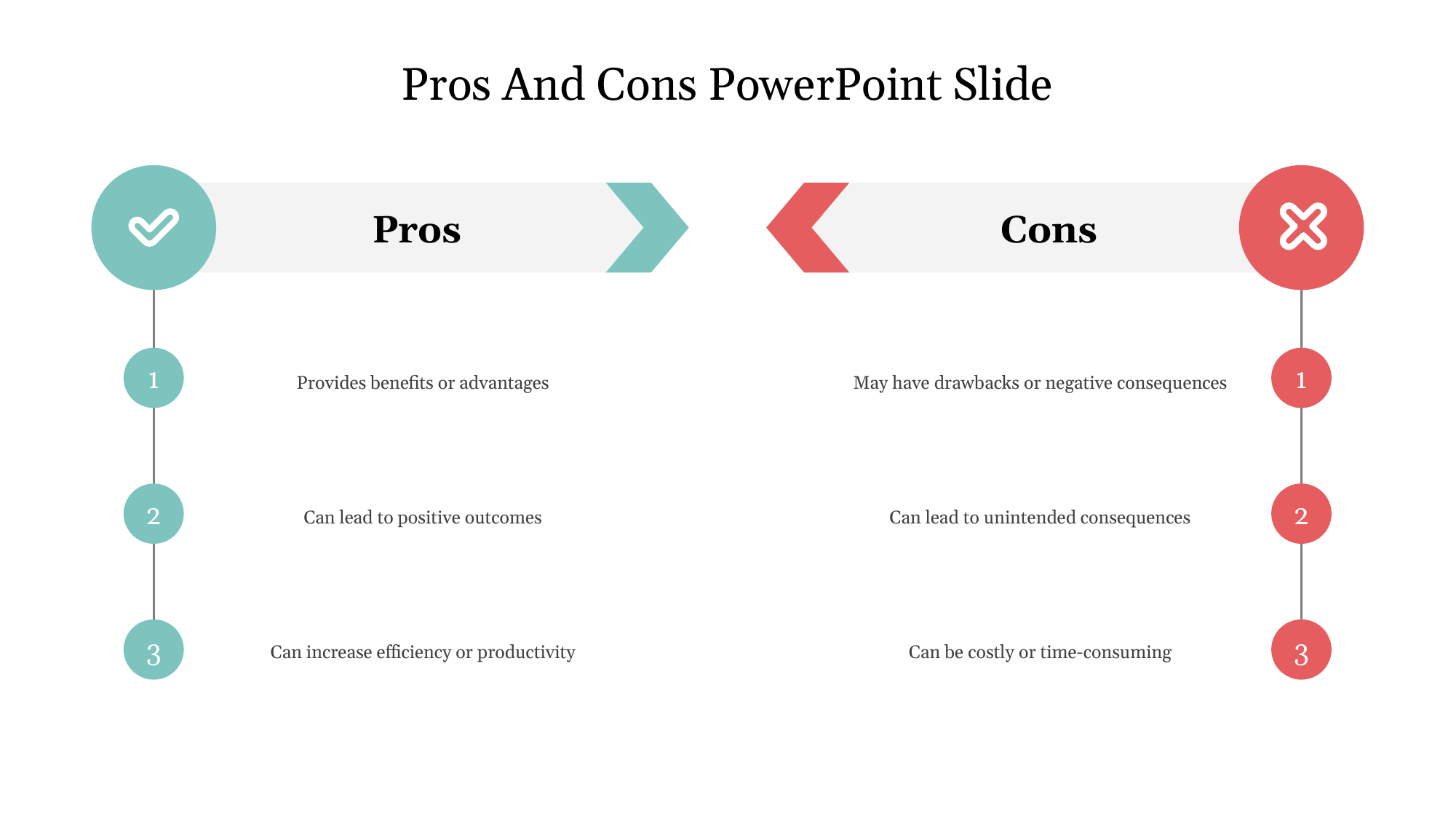

Pros And Cons PowerPoint Slide

Pros

Cons

1
1
2
2
3
3
Provides benefits or advantages
May have drawbacks or negative consequences
Can lead to positive outcomes
Can lead to unintended consequences
Can increase efficiency or productivity
Can be costly or time-consuming